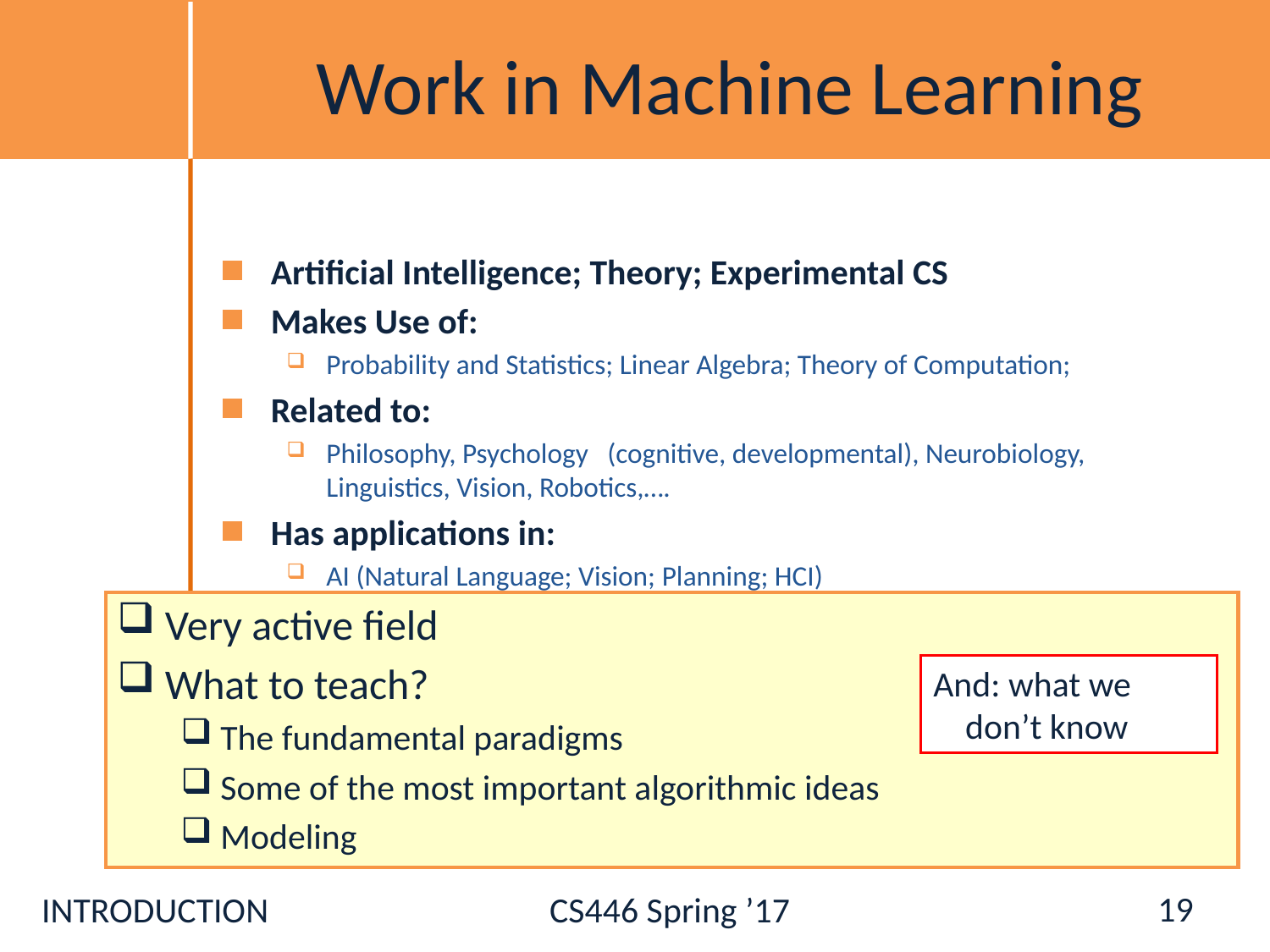

# Work in Machine Learning
Artificial Intelligence; Theory; Experimental CS
Makes Use of:
Probability and Statistics; Linear Algebra; Theory of Computation;
Related to:
Philosophy, Psychology   (cognitive, developmental), Neurobiology, Linguistics, Vision, Robotics,….
Has applications in:
AI (Natural Language; Vision; Planning; HCI)
Engineering (Agriculture; Civil; …)
Computer Science (Compilers; Architecture; Systems; data bases)
Analytics

Very active field
What to teach?
The fundamental paradigms
Some of the most important algorithmic ideas
Modeling
And: what we              don’t know
19